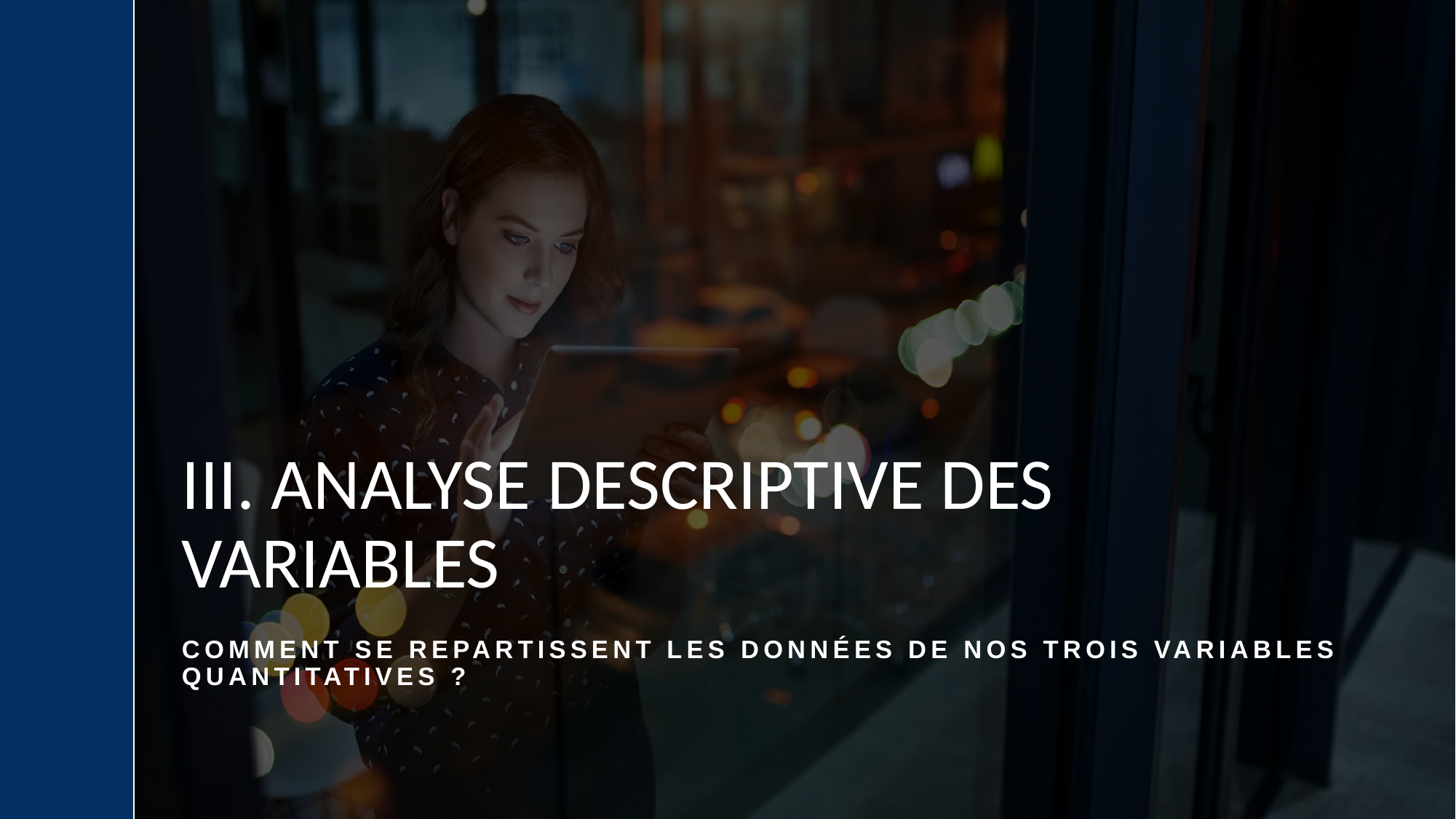

# III. Analyse descriptive des variables
Comment se repartissent les données de nos trois variables quantitatives ?